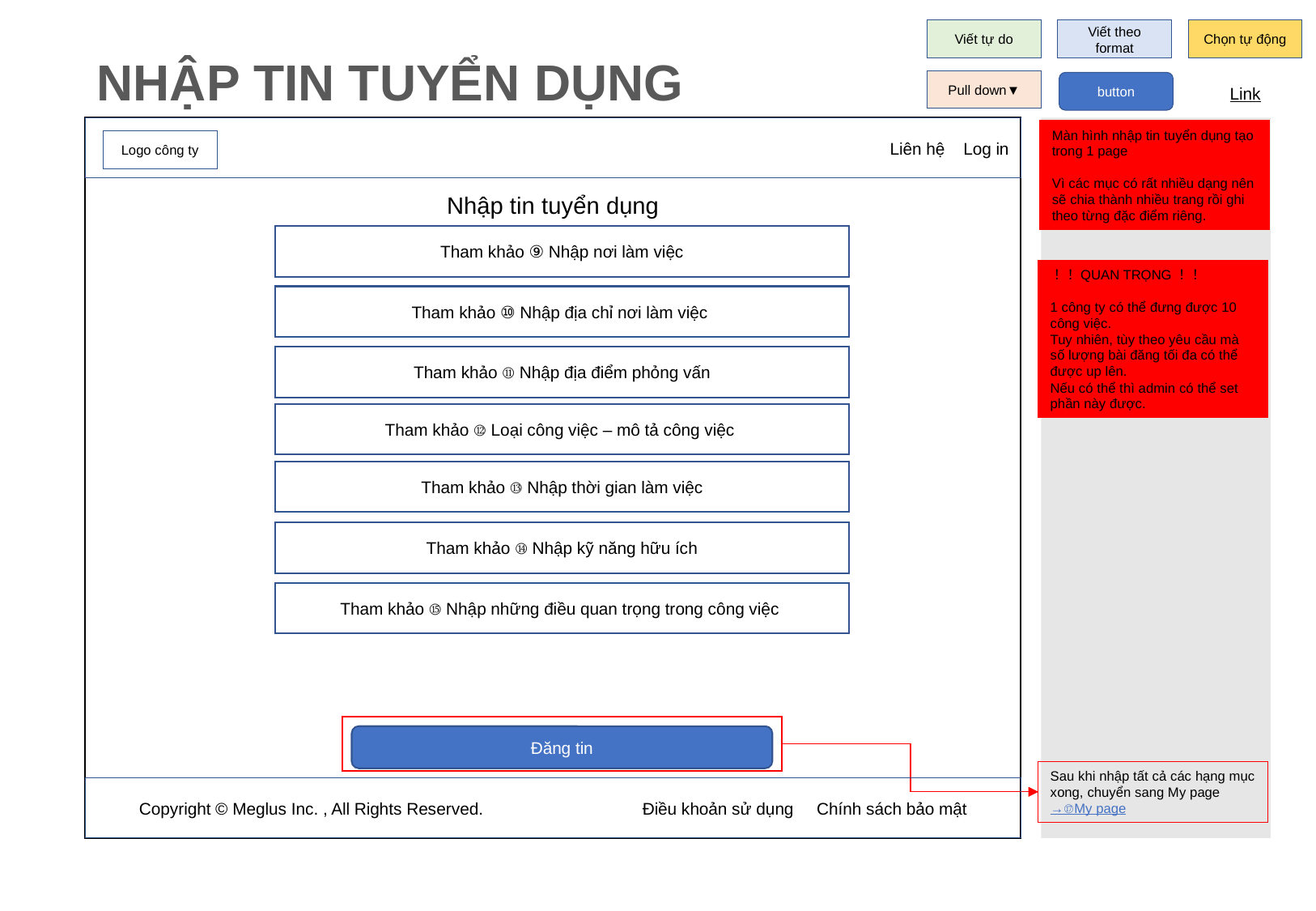

Viết tự do
Viết theo format
Chọn tự động
NHẬP TIN TUYỂN DỤNG
Pull down▼
button
Link

　　　　　　　　　　　Liên hệ    Log in

Màn hình nhập tin tuyển dụng tạo trong 1 page

Vì các mục có rất nhiều dạng nên sẽ chia thành nhiều trang rồi ghi theo từng đặc điểm riêng.
Logo công ty
Nhập tin tuyển dụng
Tham khảo ⑨ Nhập nơi làm việc
！！QUAN TRỌNG！！

1 công ty có thể đưng được 10 công việc.
Tuy nhiên, tùy theo yêu cầu mà số lượng bài đăng tối đa có thể được up lên.
Nếu có thể thì admin có thể set phần này được.
Tham khảo ⑩ Nhập địa chỉ nơi làm việc
Tham khảo ⑪ Nhập địa điểm phỏng vấn
Tham khảo ⑫ Loại công việc – mô tả công việc
Tham khảo ⑬ Nhập thời gian làm việc
Tham khảo ⑭ Nhập kỹ năng hữu ích
Tham khảo ⑮ Nhập những điều quan trọng trong công việc

Đăng tin
Sau khi nhập tất cả các hạng mục xong, chuyển sang My page
→⑰My page
Copyright © Meglus Inc. , All Rights Reserved.　　　　　　　　　Điều khoản sử dụng     Chính sách bảo mật